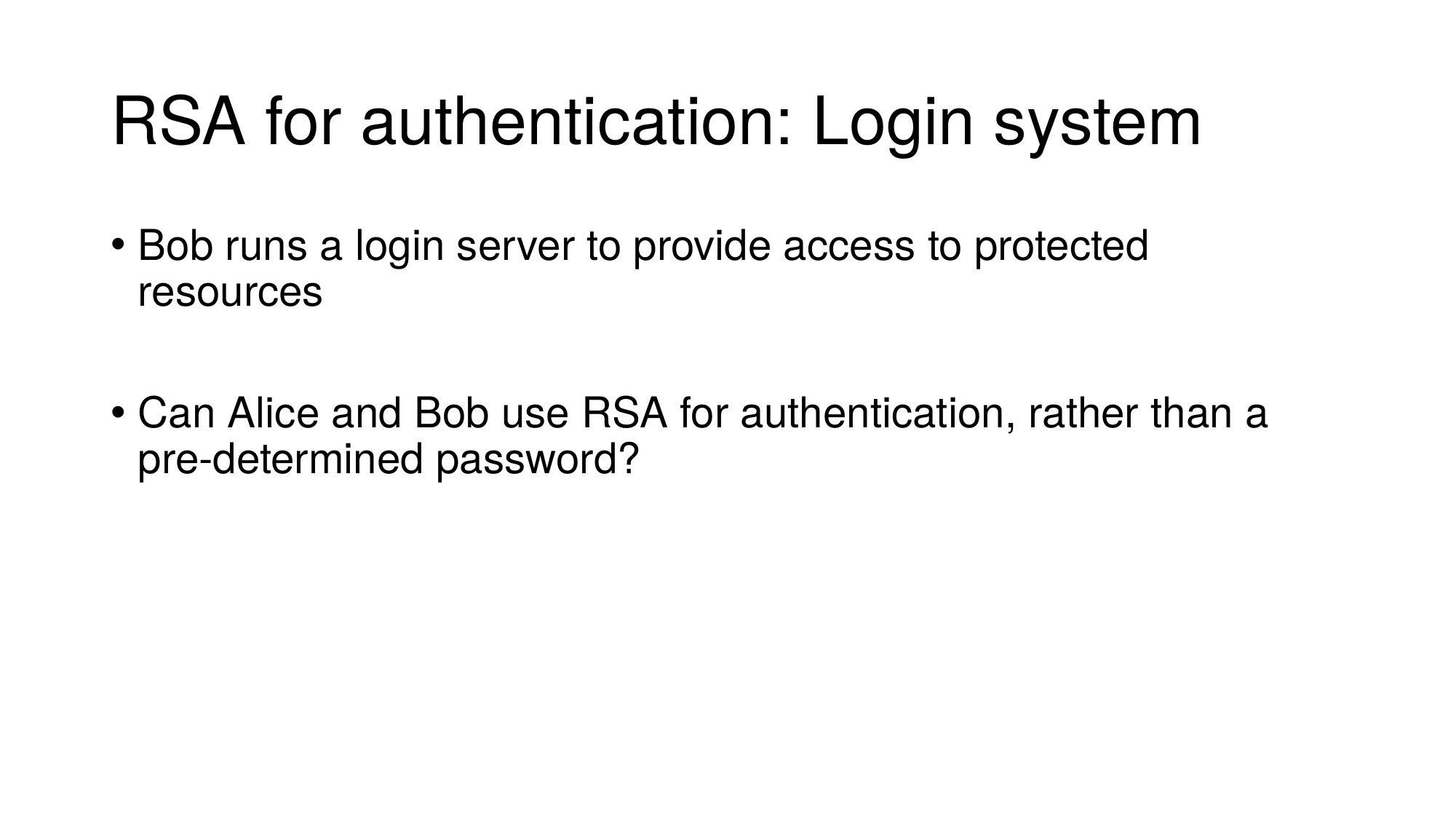

# RSA for authentication: Login system
Bob runs a login server to provide access to protected resources

Can Alice and Bob use RSA for authentication, rather than a pre-determined password?